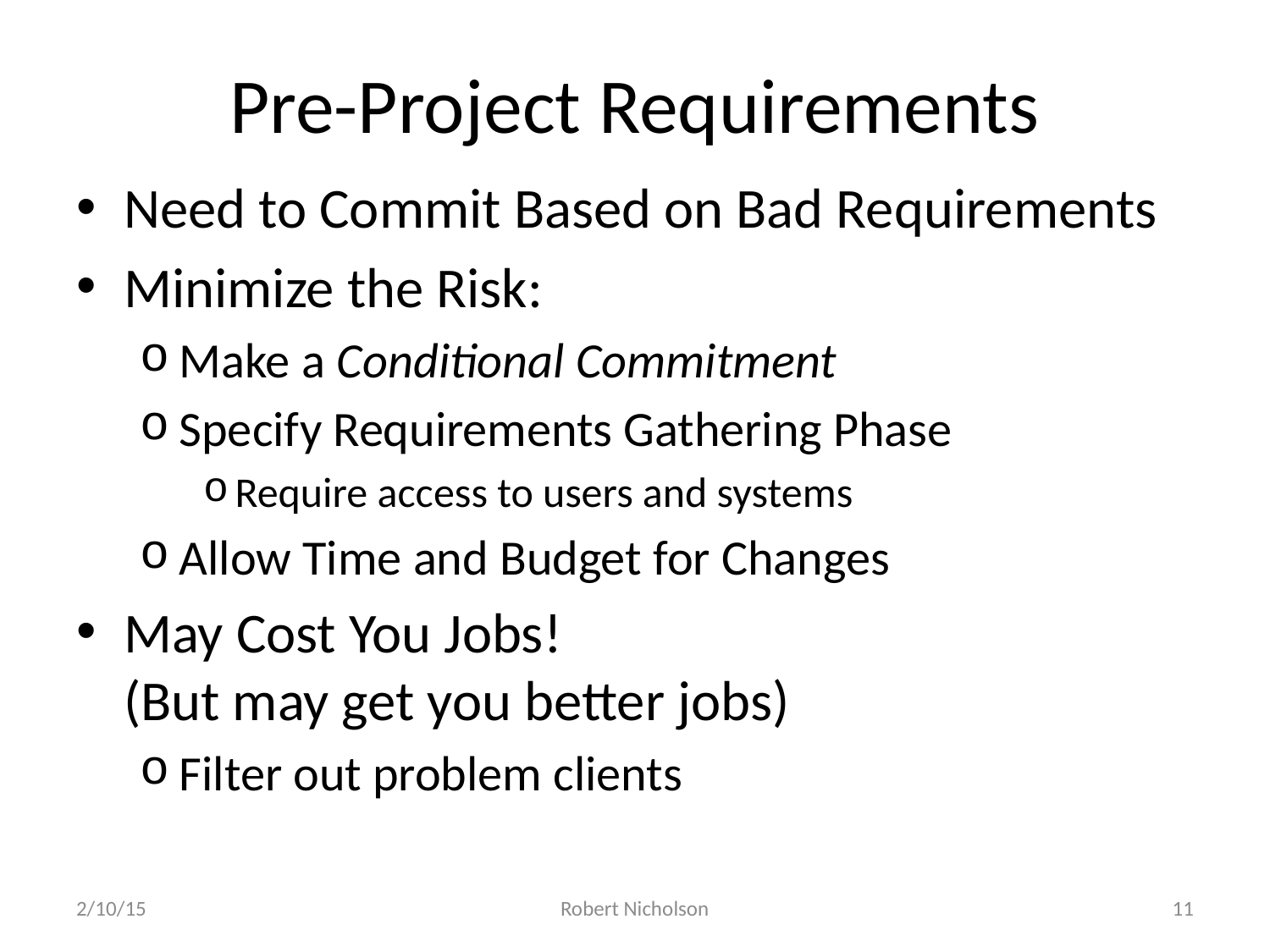

# Pre-Project Requirements
Need to Commit Based on Bad Requirements
Minimize the Risk:
Make a Conditional Commitment
Specify Requirements Gathering Phase
Require access to users and systems
Allow Time and Budget for Changes
May Cost You Jobs!
(But may get you better jobs)
Filter out problem clients
2/10/15
Robert Nicholson
11